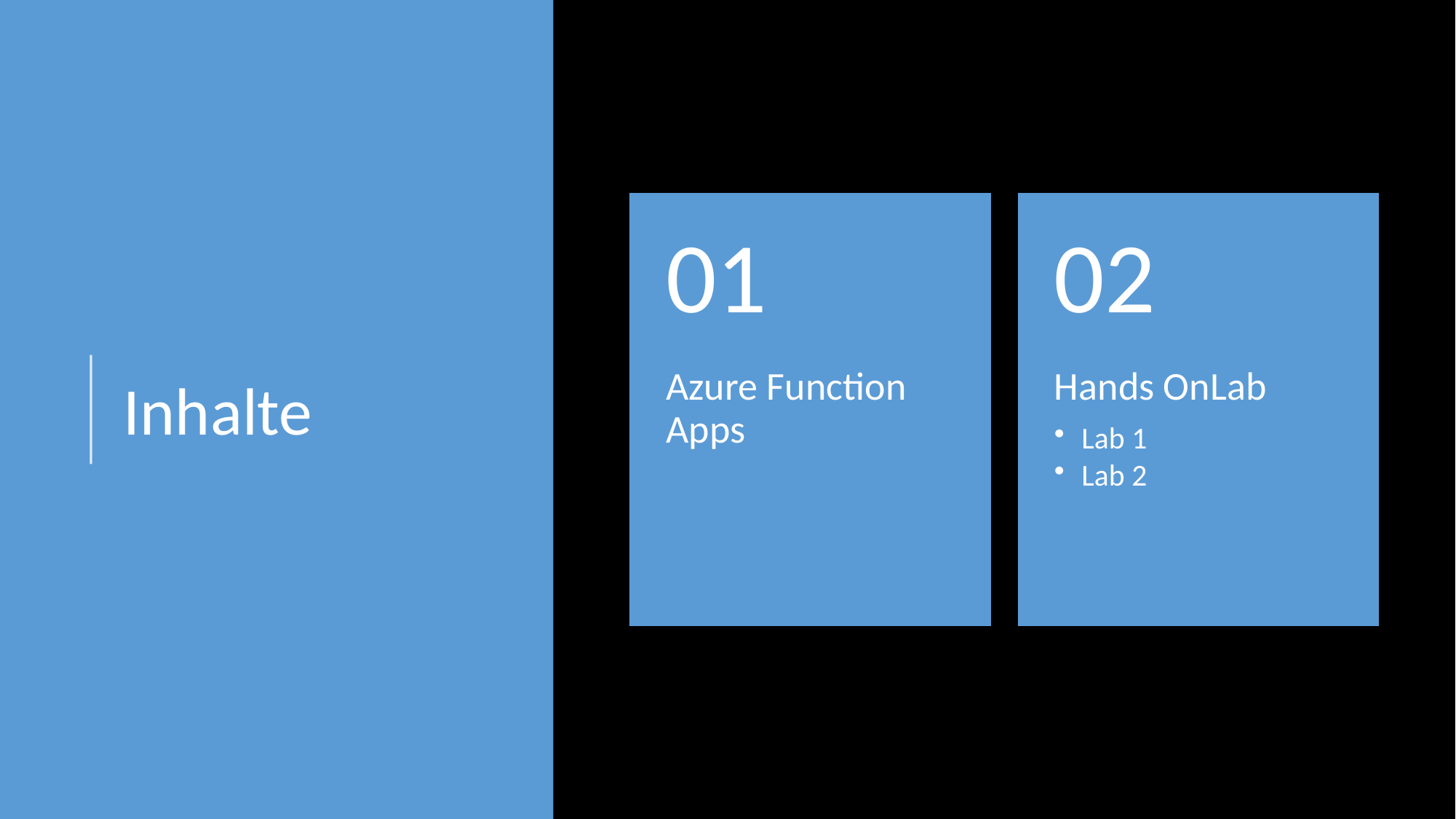

Azure Function Apps
01
Hands OnLab
Lab 1
Lab 2
02
# Inhalte